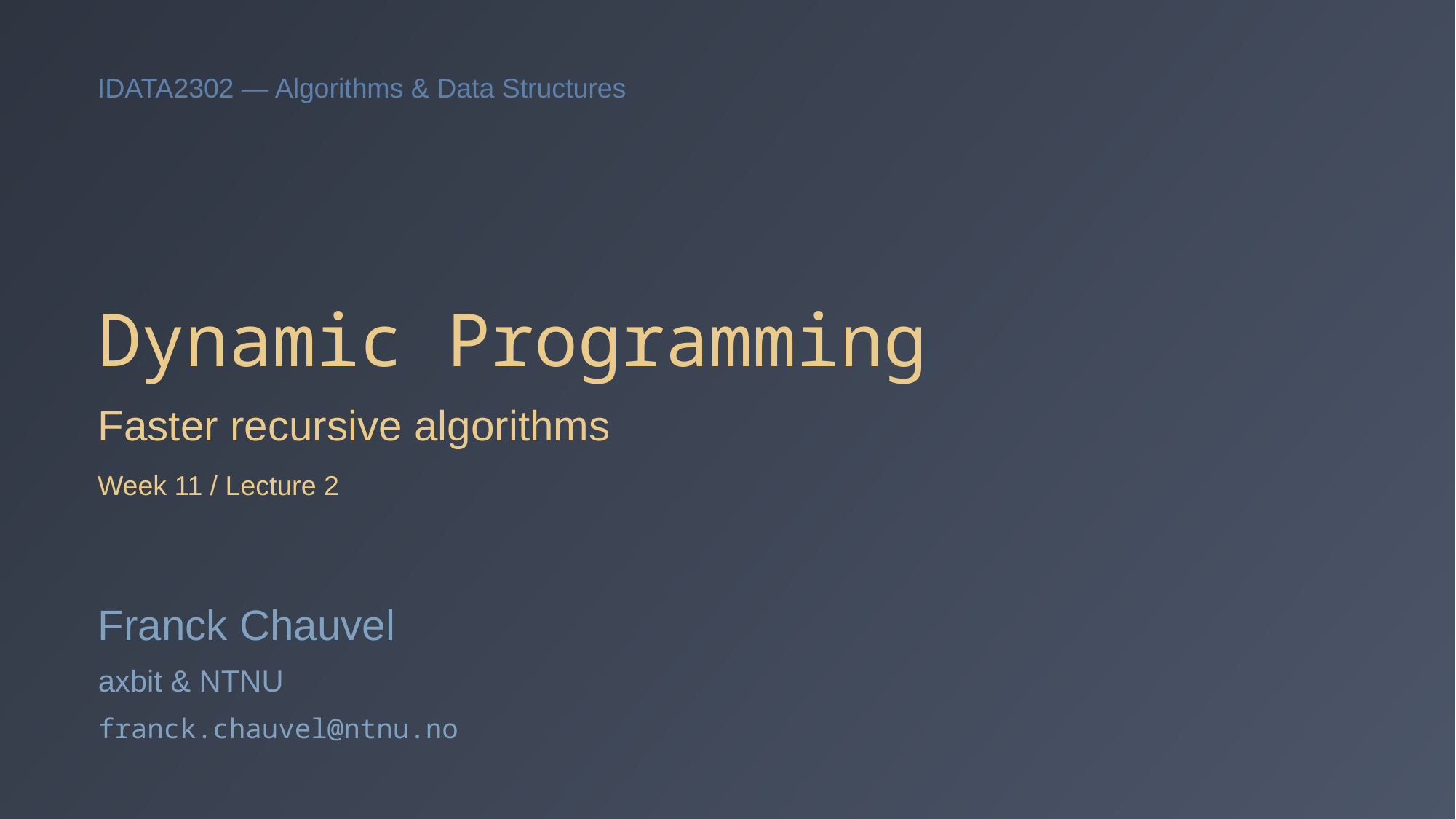

# Dynamic Programming
Faster recursive algorithms
Week 11 / Lecture 2
Franck Chauvel
axbit & NTNU
franck.chauvel@ntnu.no